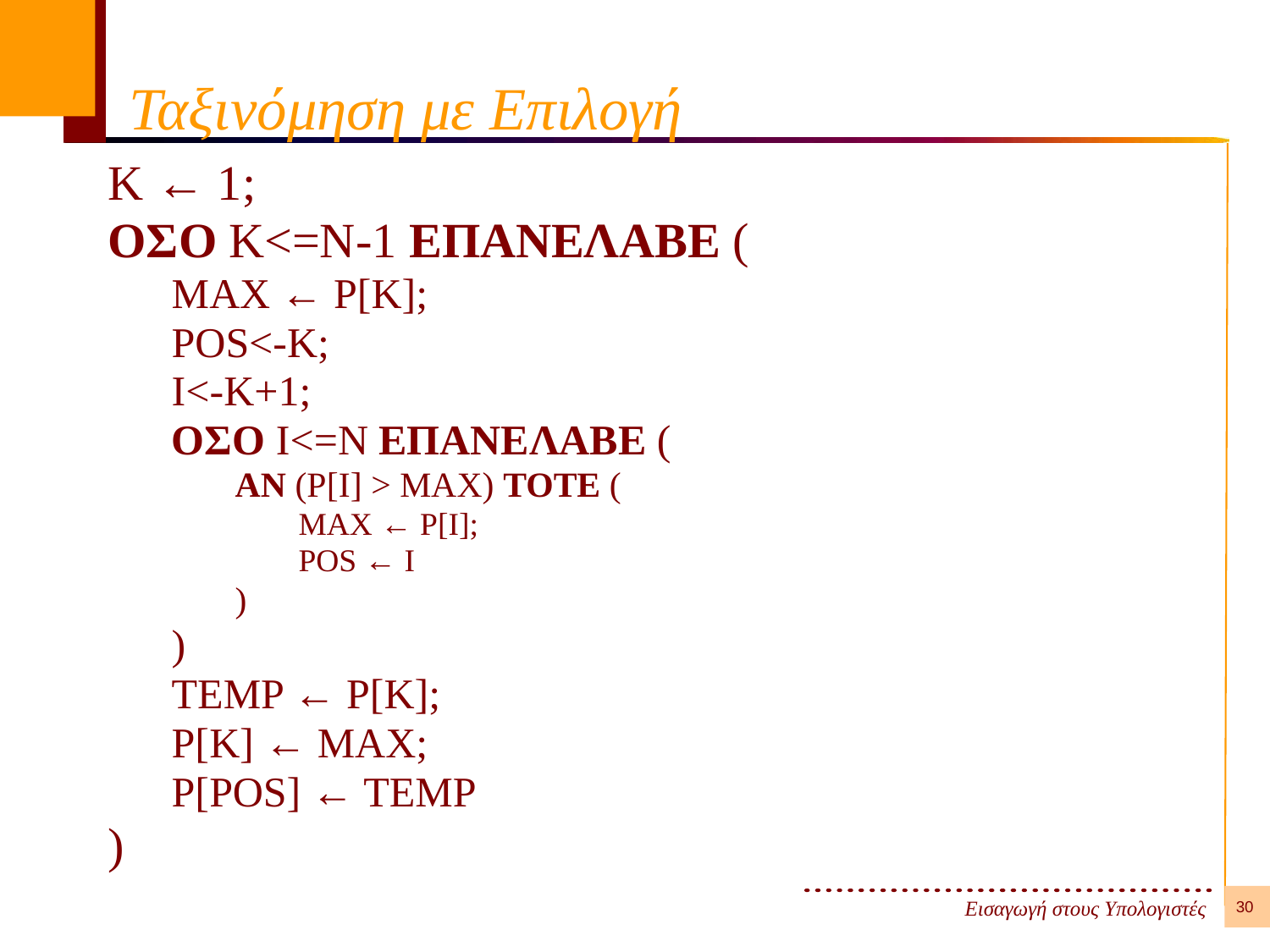

# Ταξινόμηση με Επιλογή
Κ ← 1;
ΟΣΟ Κ<=Ν-1 ΕΠΑΝΕΛΑΒΕ (
ΜΑΧ ← P[Κ];
POS<-K;
Ι<-Κ+1;
ΟΣΟ I<=N ΕΠΑΝΕΛΑΒΕ (
ΑΝ (P[I] > MAX) ΤΟΤΕ (
MAX ← P[I];
POS ← I
)
)
TEMP ← P[K];
P[K] ← MAX;
P[POS] ← TEMP
)